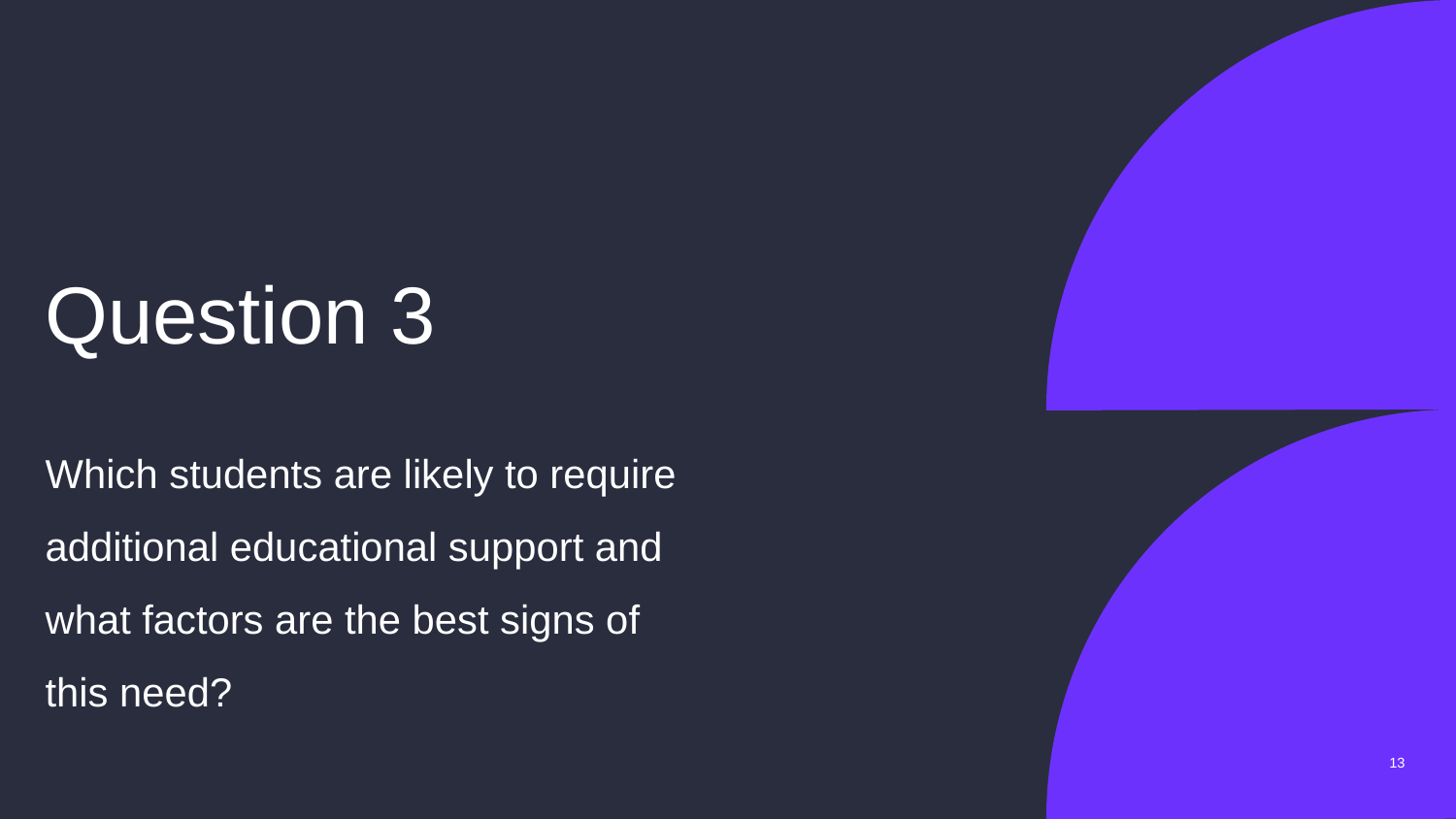

# Question 3
Which students are likely to require additional educational support and what factors are the best signs of this need?